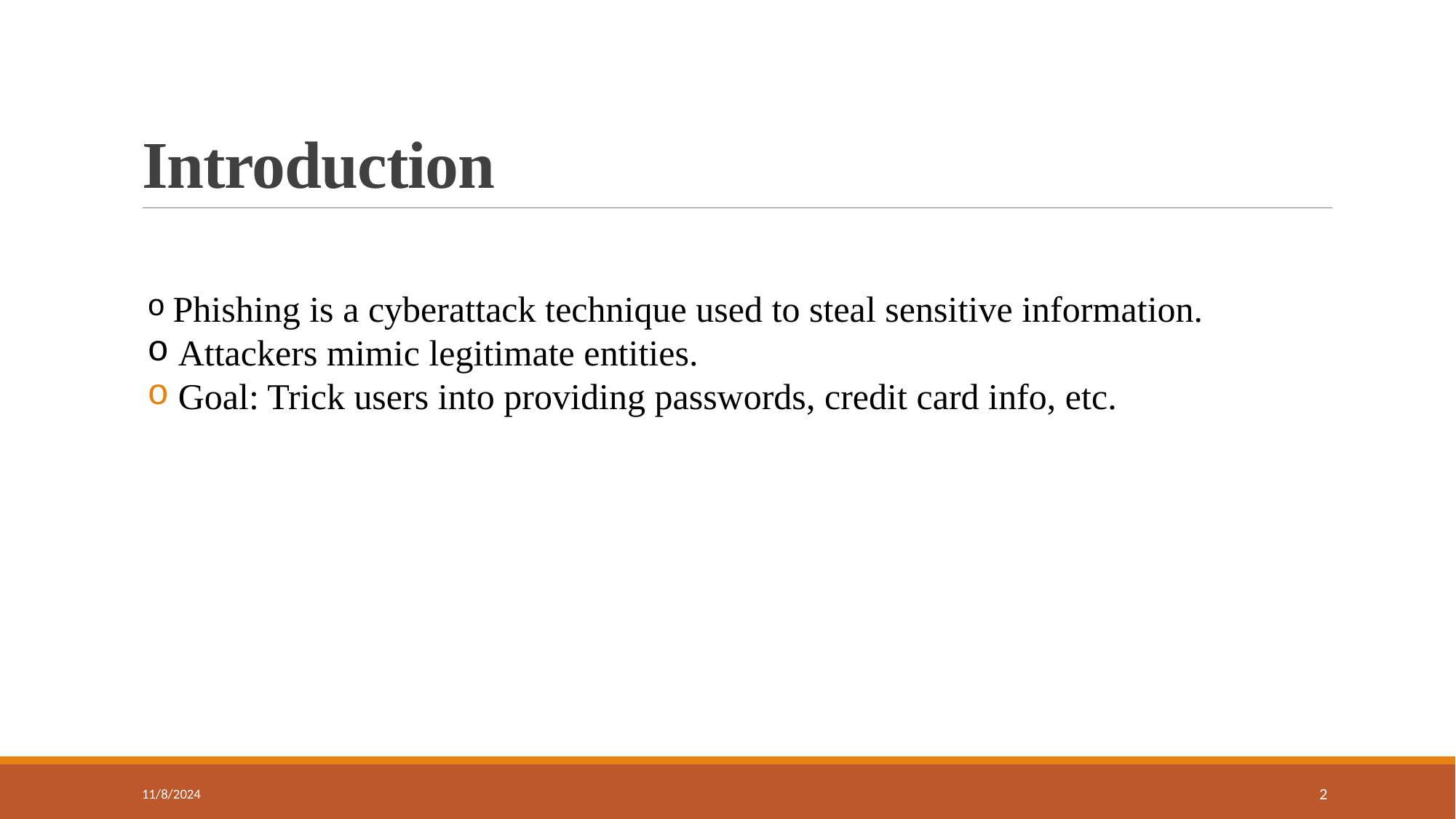

# Introduction
 Phishing is a cyberattack technique used to steal sensitive information.
 Attackers mimic legitimate entities.
 Goal: Trick users into providing passwords, credit card info, etc.

11/8/2024
2